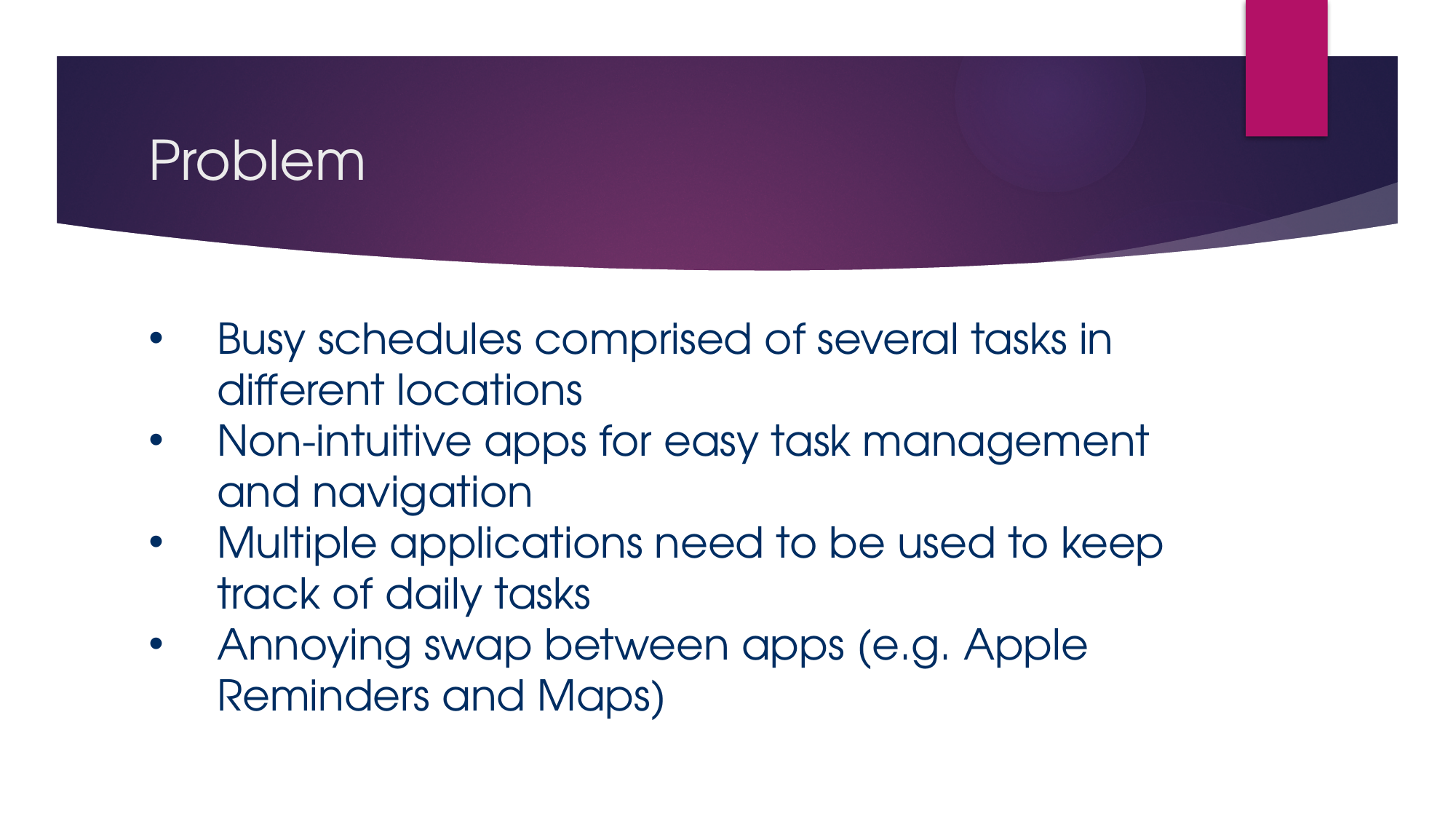

# Problem
Busy schedules comprised of several tasks in different locations
Non-intuitive apps for easy task management and navigation
Multiple applications need to be used to keep track of daily tasks
Annoying swap between apps (e.g. Apple Reminders and Maps)